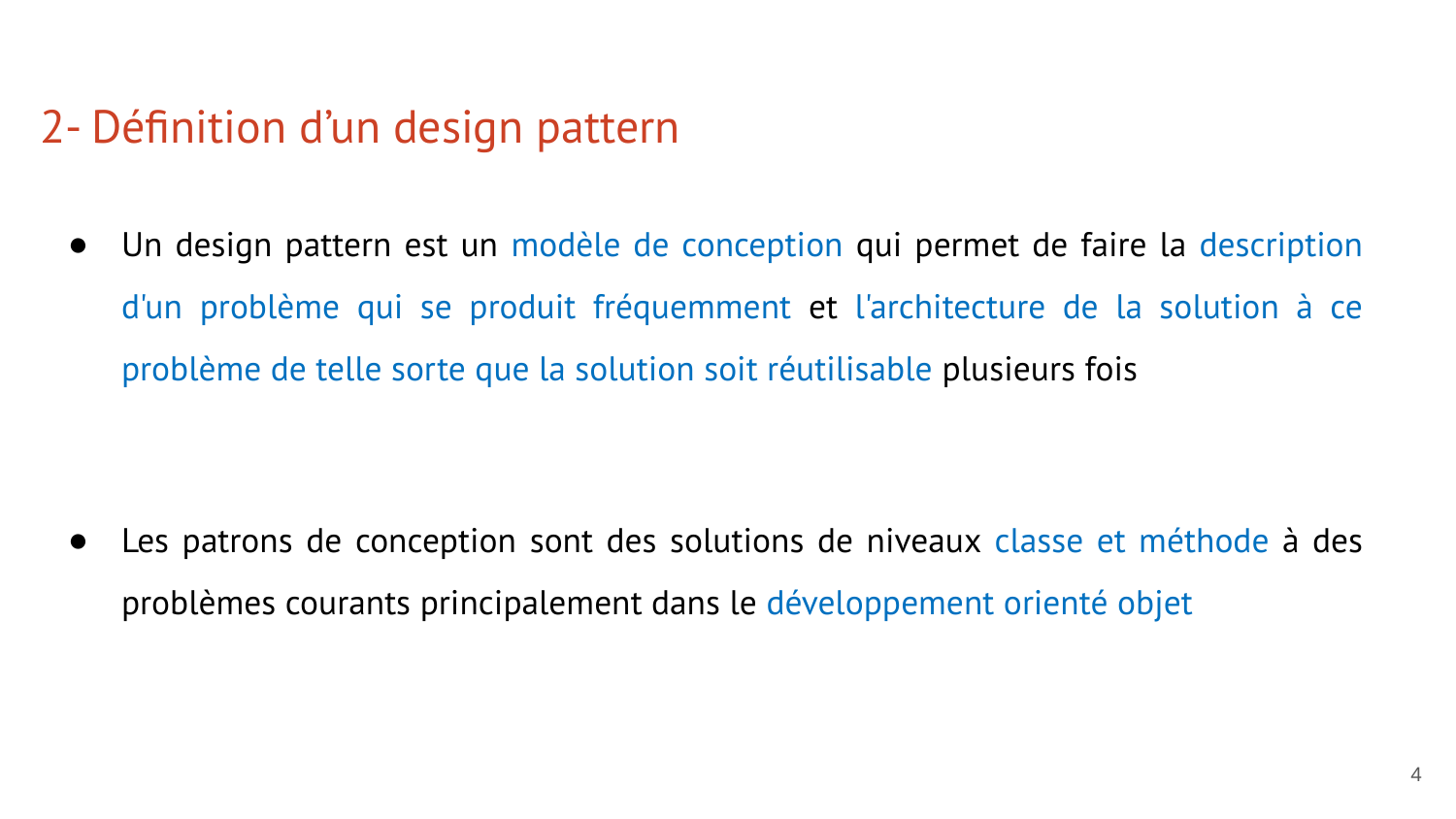

2- Définition d’un design pattern
Un design pattern est un modèle de conception qui permet de faire la description d'un problème qui se produit fréquemment et l'architecture de la solution à ce problème de telle sorte que la solution soit réutilisable plusieurs fois

Les patrons de conception sont des solutions de niveaux classe et méthode à des problèmes courants principalement dans le développement orienté objet

4